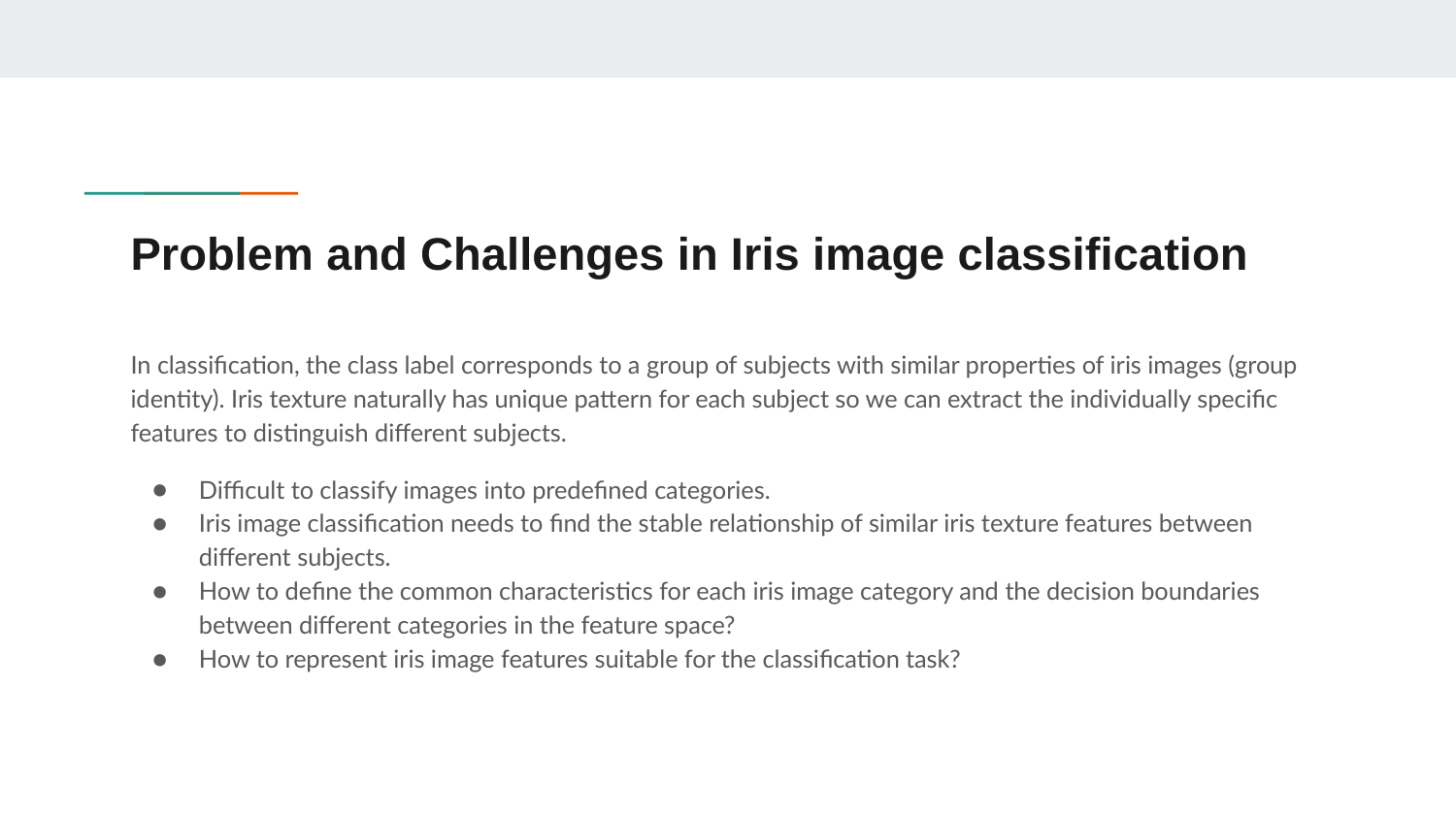

# Problem and Challenges in Iris image classification
In classification, the class label corresponds to a group of subjects with similar properties of iris images (group identity). Iris texture naturally has unique pattern for each subject so we can extract the individually specific features to distinguish different subjects.
Difficult to classify images into predefined categories.
Iris image classification needs to find the stable relationship of similar iris texture features between different subjects.
How to define the common characteristics for each iris image category and the decision boundaries between different categories in the feature space?
How to represent iris image features suitable for the classification task?